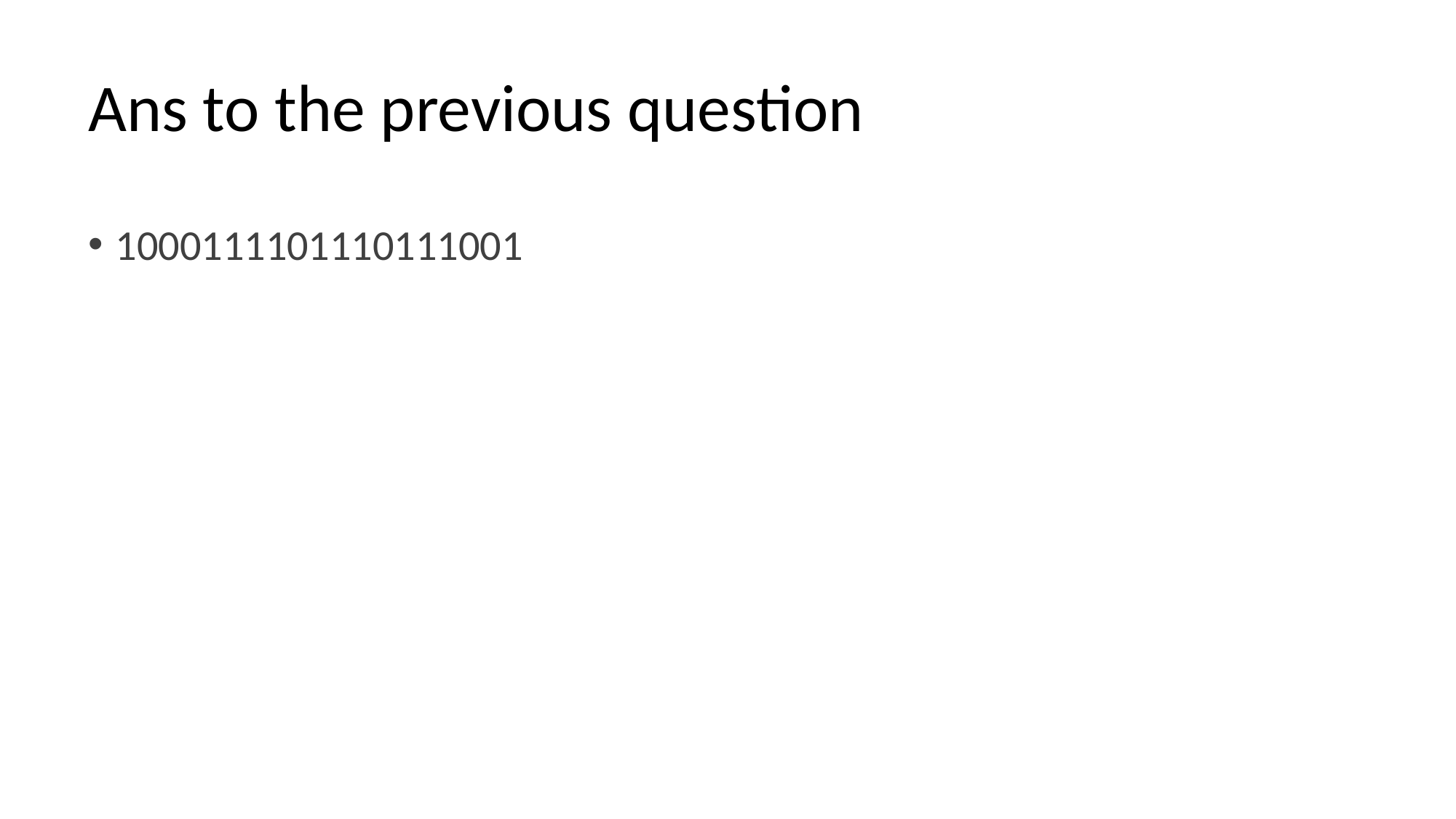

# Ans to the previous question
1000111101110111001